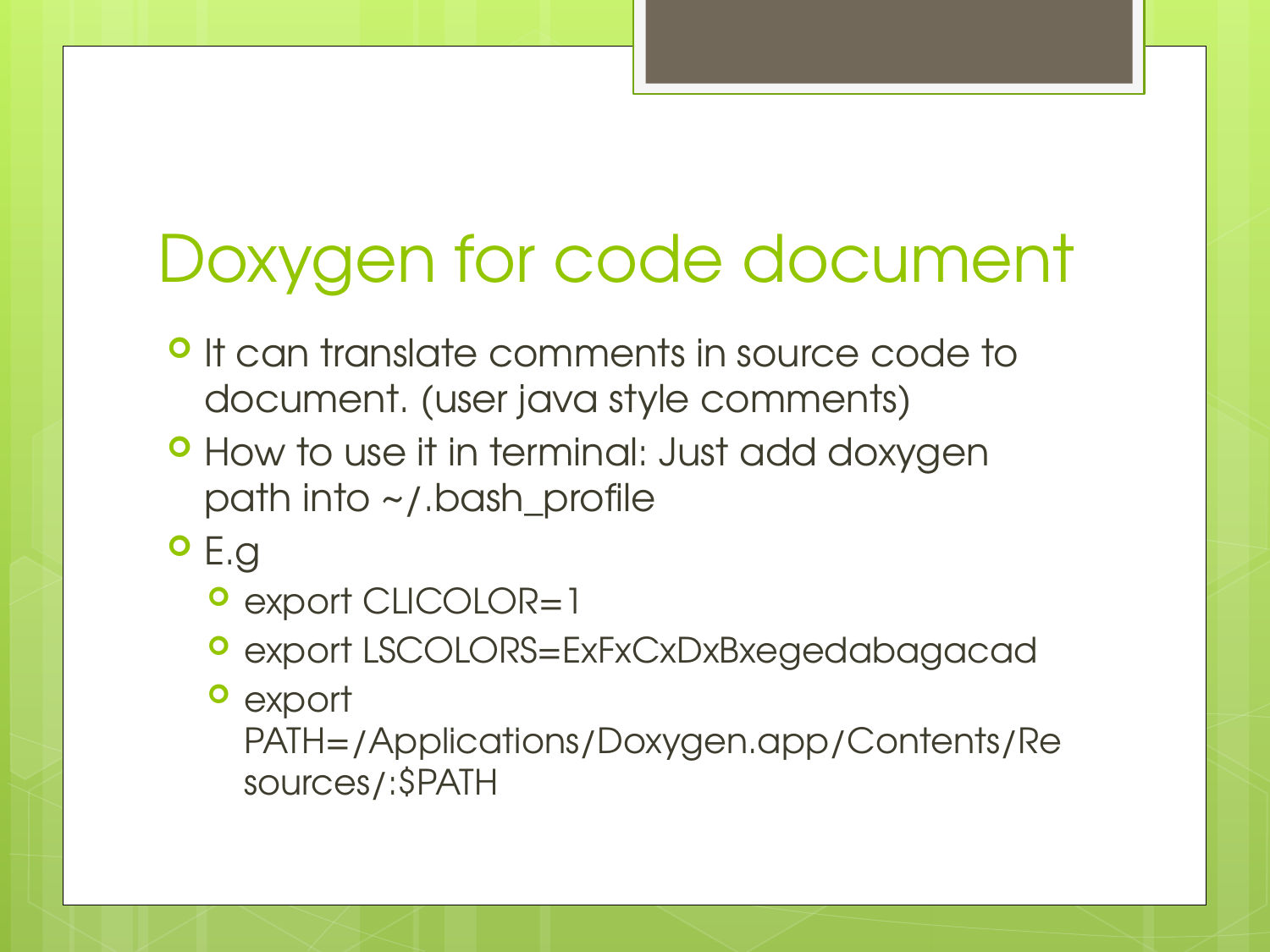

# Doxygen for code document
It can translate comments in source code to document. (user java style comments)
How to use it in terminal: Just add doxygen path into ~/.bash_profile
E.g
export CLICOLOR=1
export LSCOLORS=ExFxCxDxBxegedabagacad
export PATH=/Applications/Doxygen.app/Contents/Resources/:$PATH